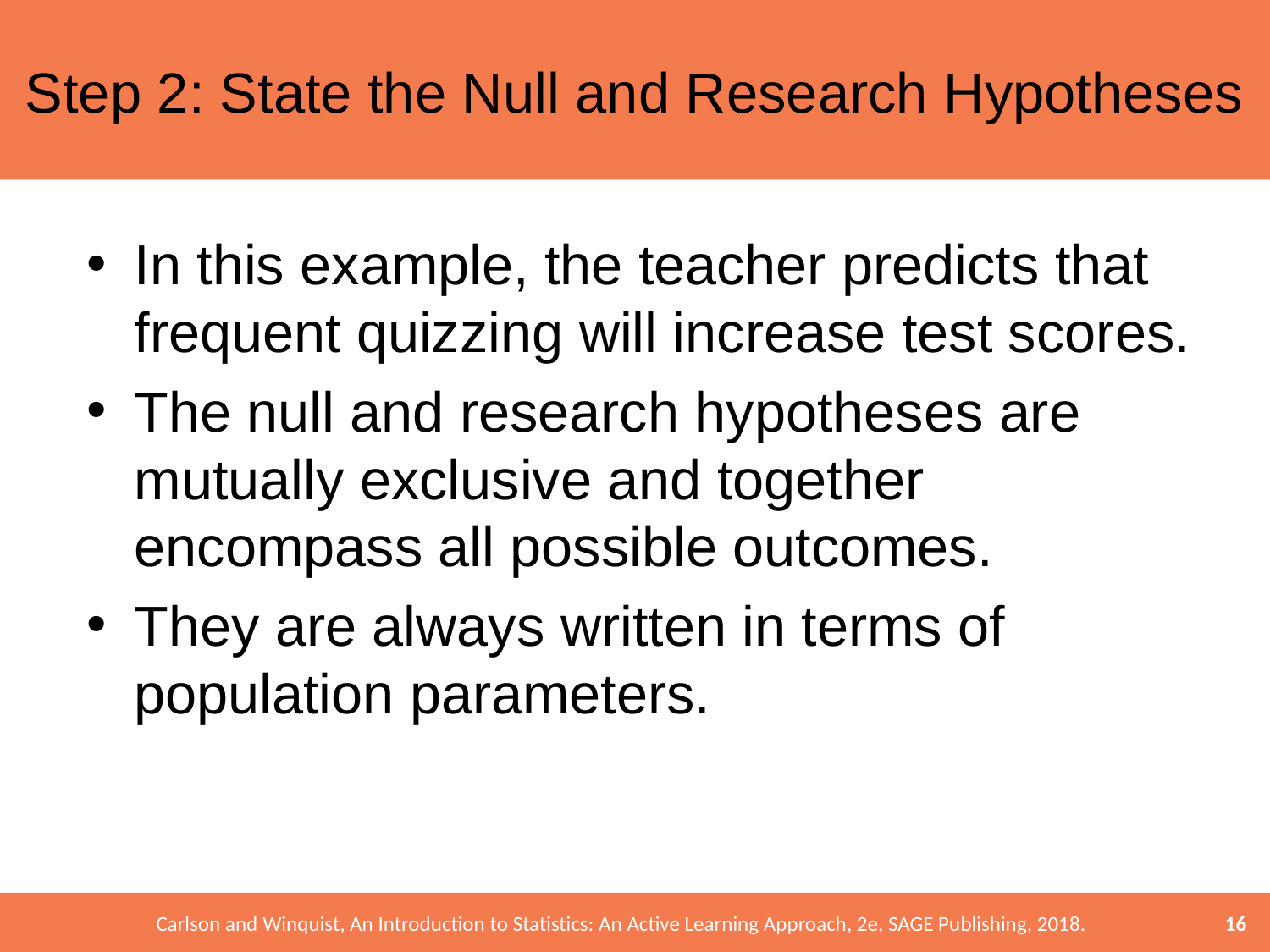

# Step 2: State the Null and Research Hypotheses
In this example, the teacher predicts that frequent quizzing will increase test scores.
The null and research hypotheses are mutually exclusive and together encompass all possible outcomes.
They are always written in terms of population parameters.
16
Carlson and Winquist, An Introduction to Statistics: An Active Learning Approach, 2e, SAGE Publishing, 2018.